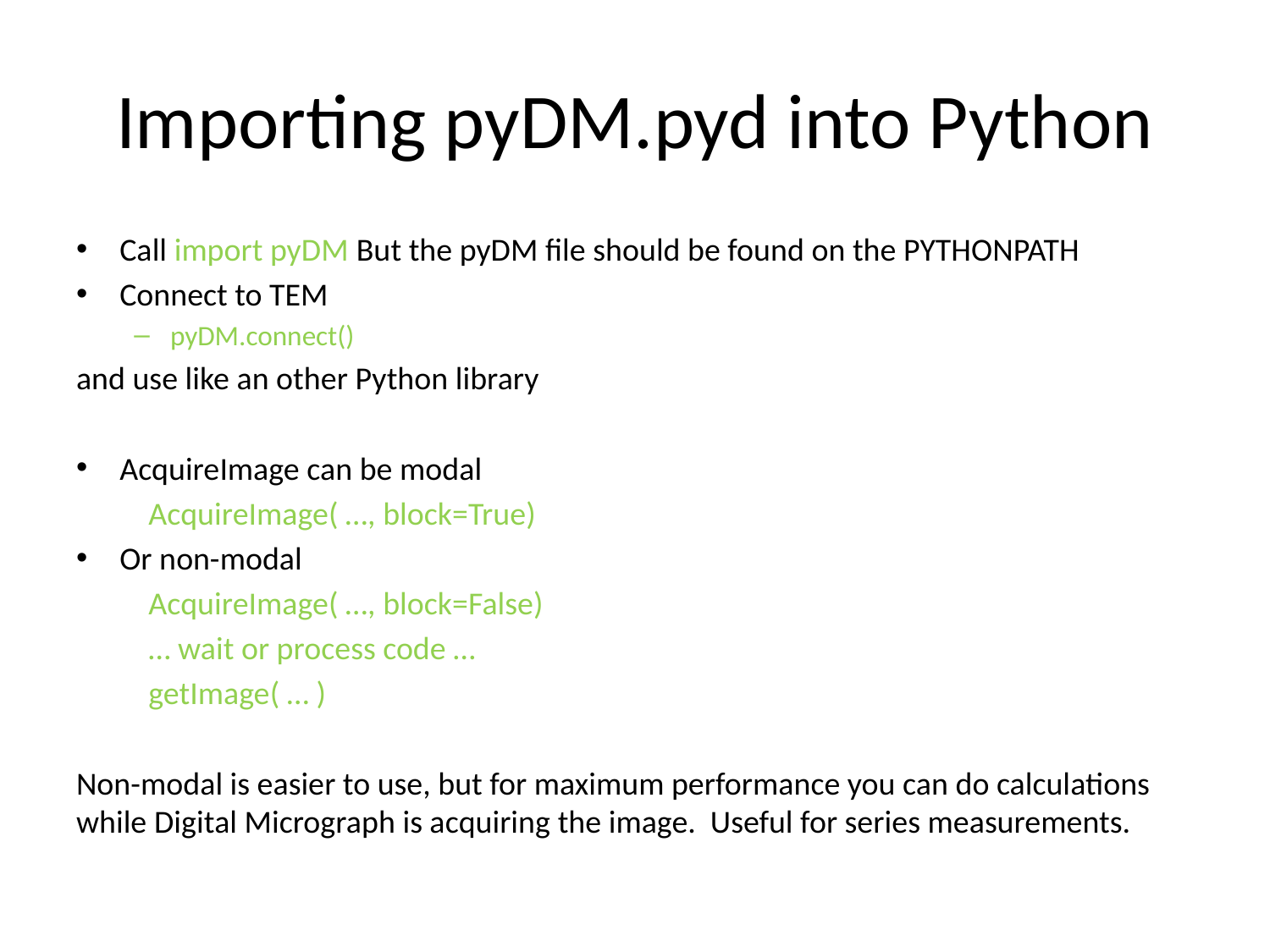

# Importing pyDM.pyd into Python
Call import pyDM But the pyDM file should be found on the PYTHONPATH
Connect to TEM
pyDM.connect()
and use like an other Python library

AcquireImage can be modal
	AcquireImage( …, block=True)
Or non-modal
	AcquireImage( …, block=False)
	… wait or process code …
	getImage( … )

Non-modal is easier to use, but for maximum performance you can do calculations while Digital Micrograph is acquiring the image.  Useful for series measurements.